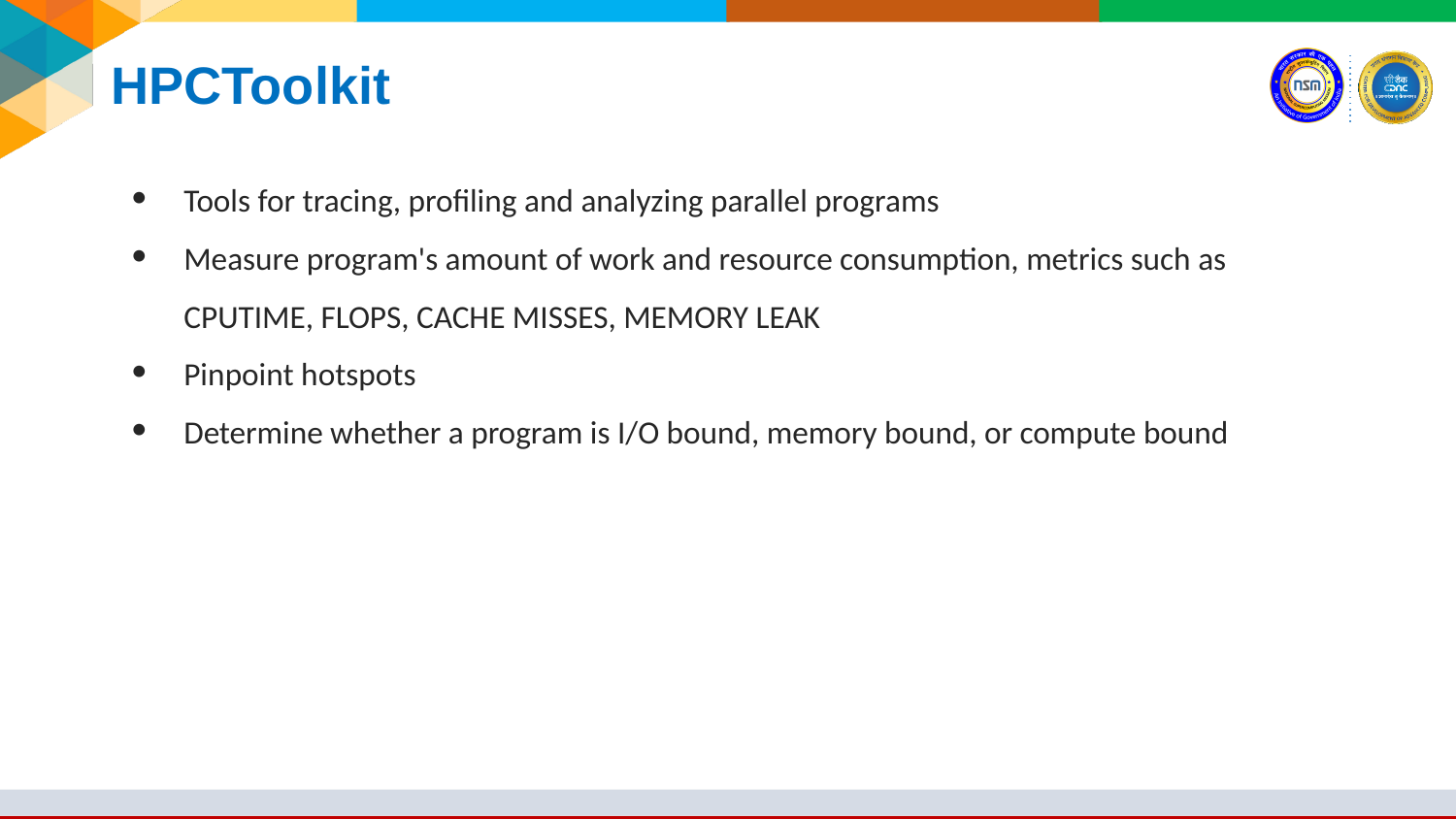

# HPCToolkit
Tools for tracing, profiling and analyzing parallel programs
Measure program's amount of work and resource consumption, metrics such as CPUTIME, FLOPS, CACHE MISSES, MEMORY LEAK
Pinpoint hotspots
Determine whether a program is I/O bound, memory bound, or compute bound